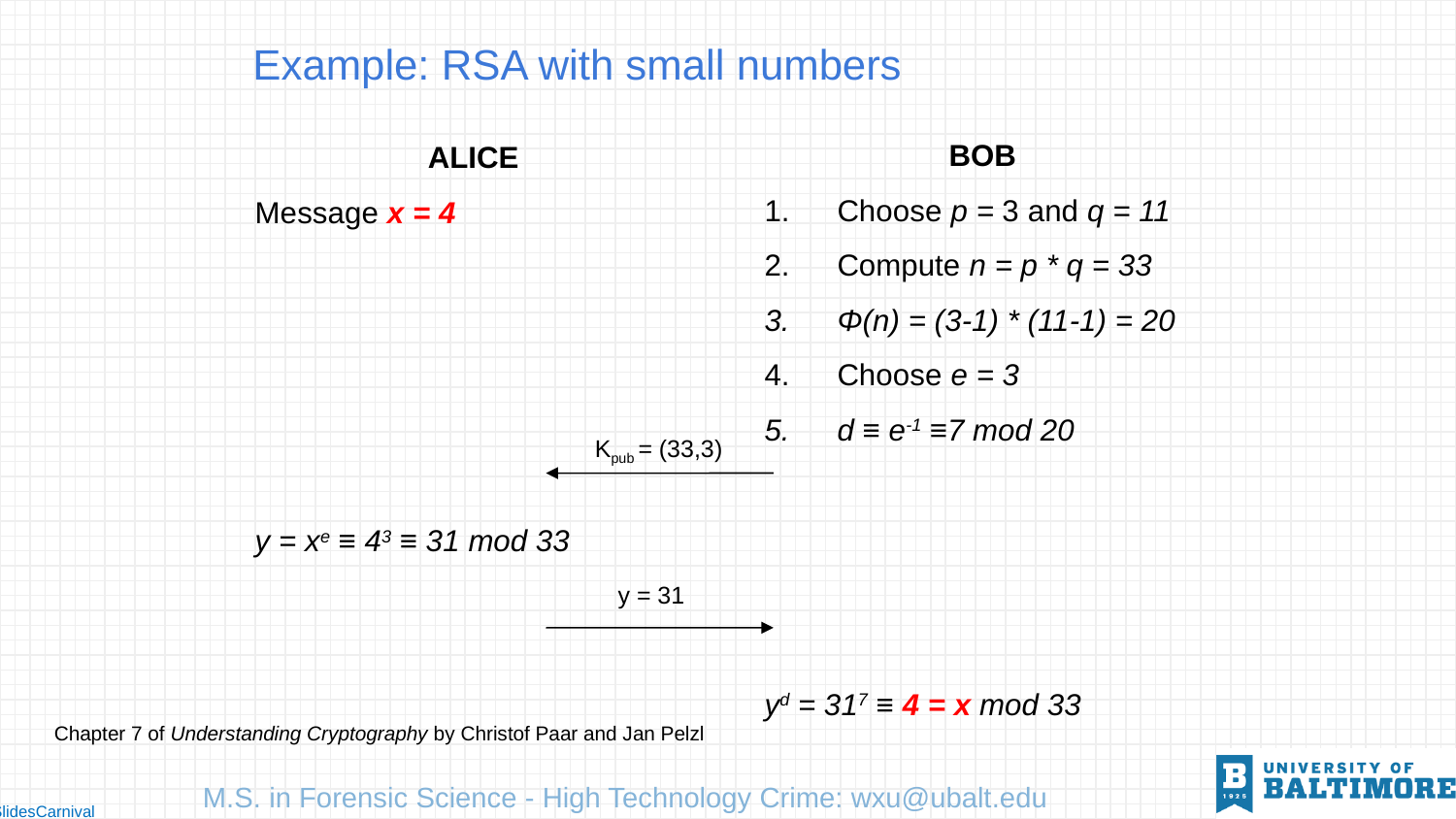

Example: RSA with small numbers
BOB
Choose p = 3 and q = 11
Compute n = p * q = 33
Φ(n) = (3-1) * (11-1) = 20
Choose e = 3
d ≡ e-1 ≡7 mod 20

yd = 317 ≡ 4 = x mod 33

ALICE
Message x = 4

y = xe ≡ 43 ≡ 31 mod 33
Kpub = (33,3)

y = 31

Chapter 7 of Understanding Cryptography by Christof Paar and Jan Pelzl